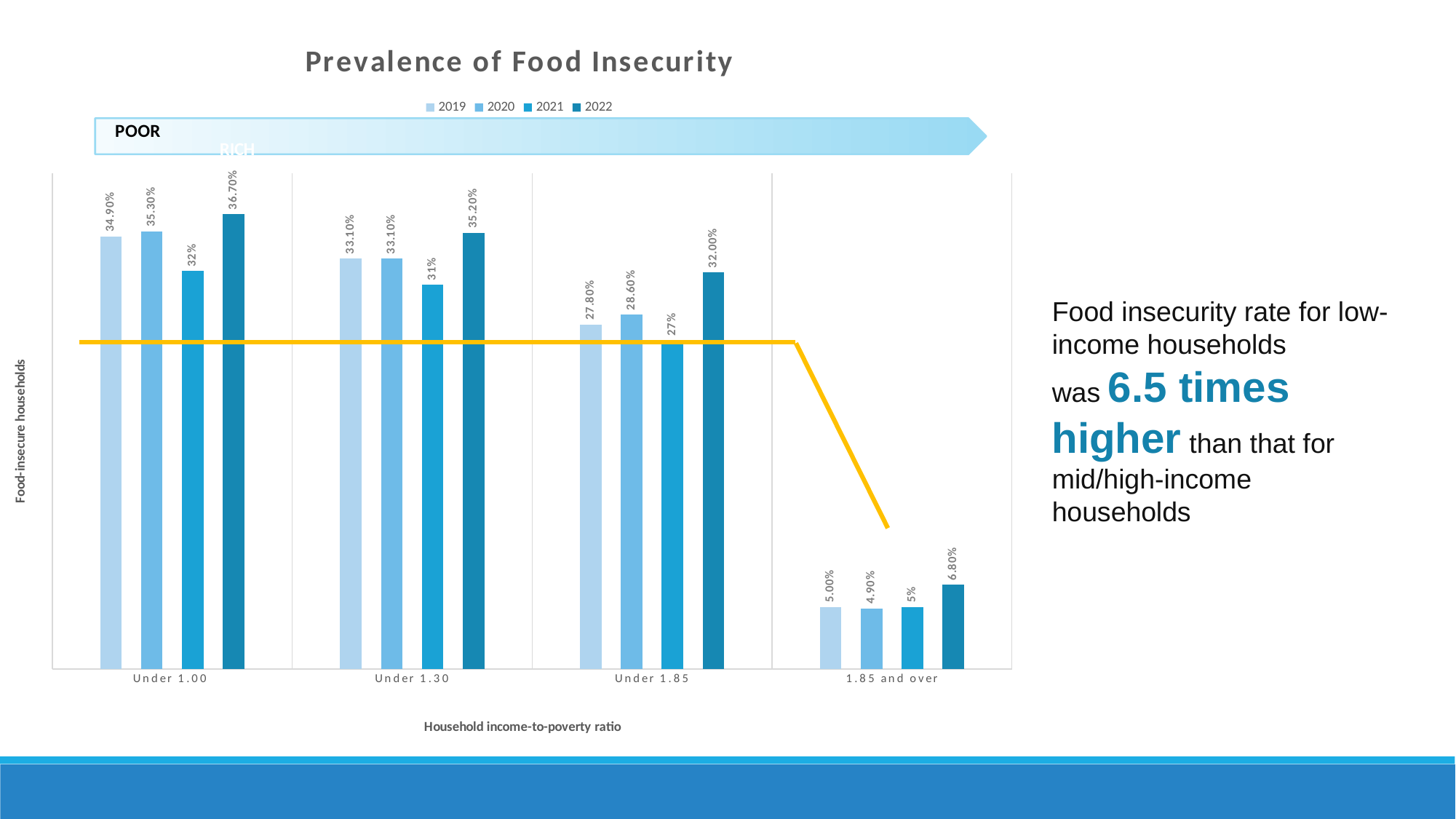

### Chart: Prevalence of Food Insecurity

| Category | 2019 | 2020 | 2021 | 2022 |
|---|---|---|---|---|
| Under 1.00  | 0.349 | 0.353 | 0.321 | 0.367 |
| Under 1.30 | 0.331 | 0.331 | 0.31 | 0.352 |
| Under 1.85 | 0.278 | 0.286 | 0.265 | 0.32 |
| 1.85 and over | 0.05 | 0.049 | 0.05 | 0.068 |
Food insecurity rate for low-income households was 6.5 times higher than that for mid/high-income households